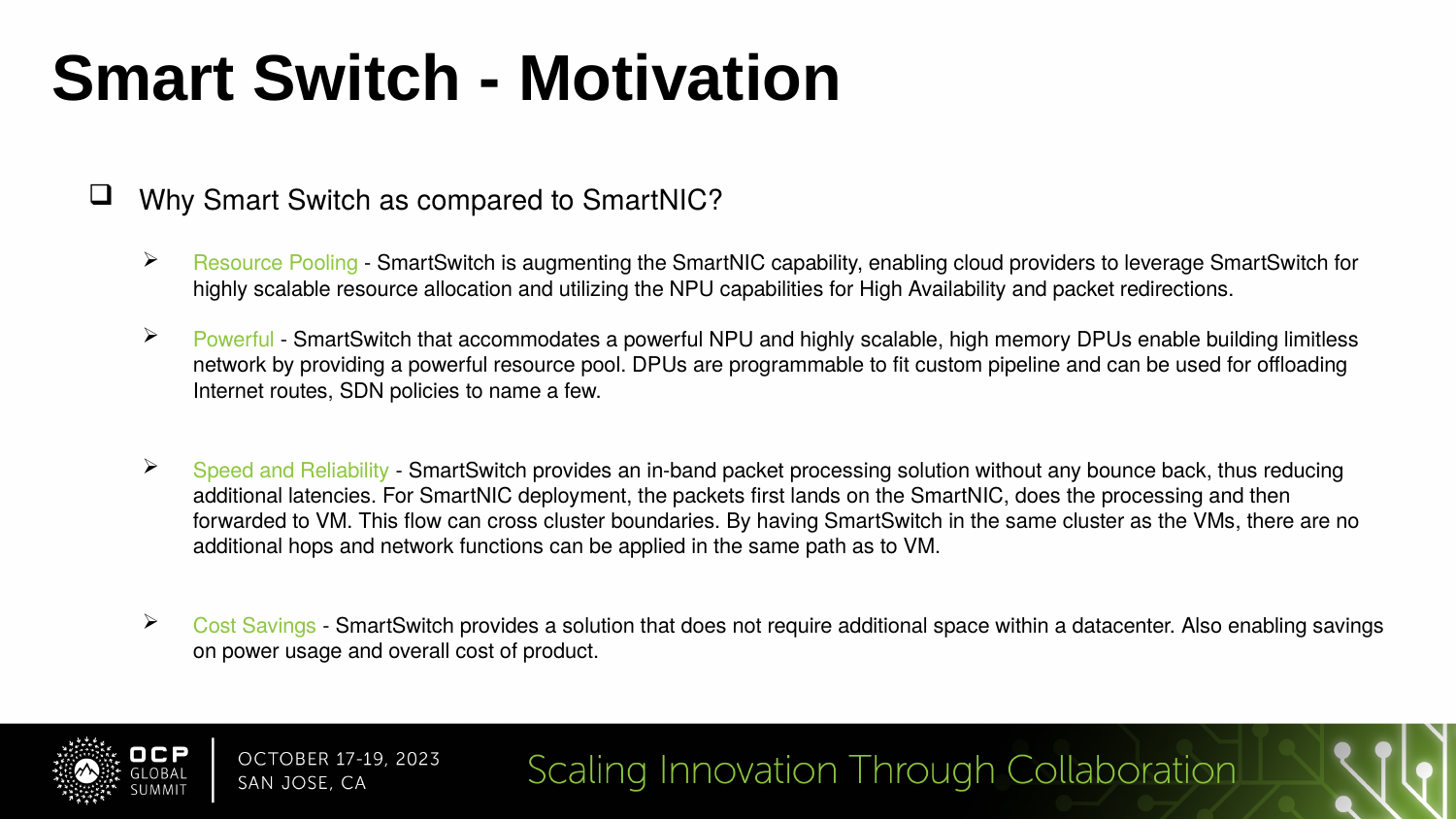

BO - Content
# Smart Switch - Motivation

Why Smart Switch as compared to SmartNIC?

Resource Pooling - SmartSwitch is augmenting the SmartNIC capability, enabling cloud providers to leverage SmartSwitch for highly scalable resource allocation and utilizing the NPU capabilities for High Availability and packet redirections.

Powerful - SmartSwitch that accommodates a powerful NPU and highly scalable, high memory DPUs enable building limitless network by providing a powerful resource pool. DPUs are programmable to fit custom pipeline and can be used for offloading Internet routes, SDN policies to name a few.

Speed and Reliability - SmartSwitch provides an in-band packet processing solution without any bounce back, thus reducing additional latencies. For SmartNIC deployment, the packets first lands on the SmartNIC, does the processing and then forwarded to VM. This flow can cross cluster boundaries. By having SmartSwitch in the same cluster as the VMs, there are no additional hops and network functions can be applied in the same path as to VM.

Cost Savings - SmartSwitch provides a solution that does not require additional space within a datacenter. Also enabling savings on power usage and overall cost of product.